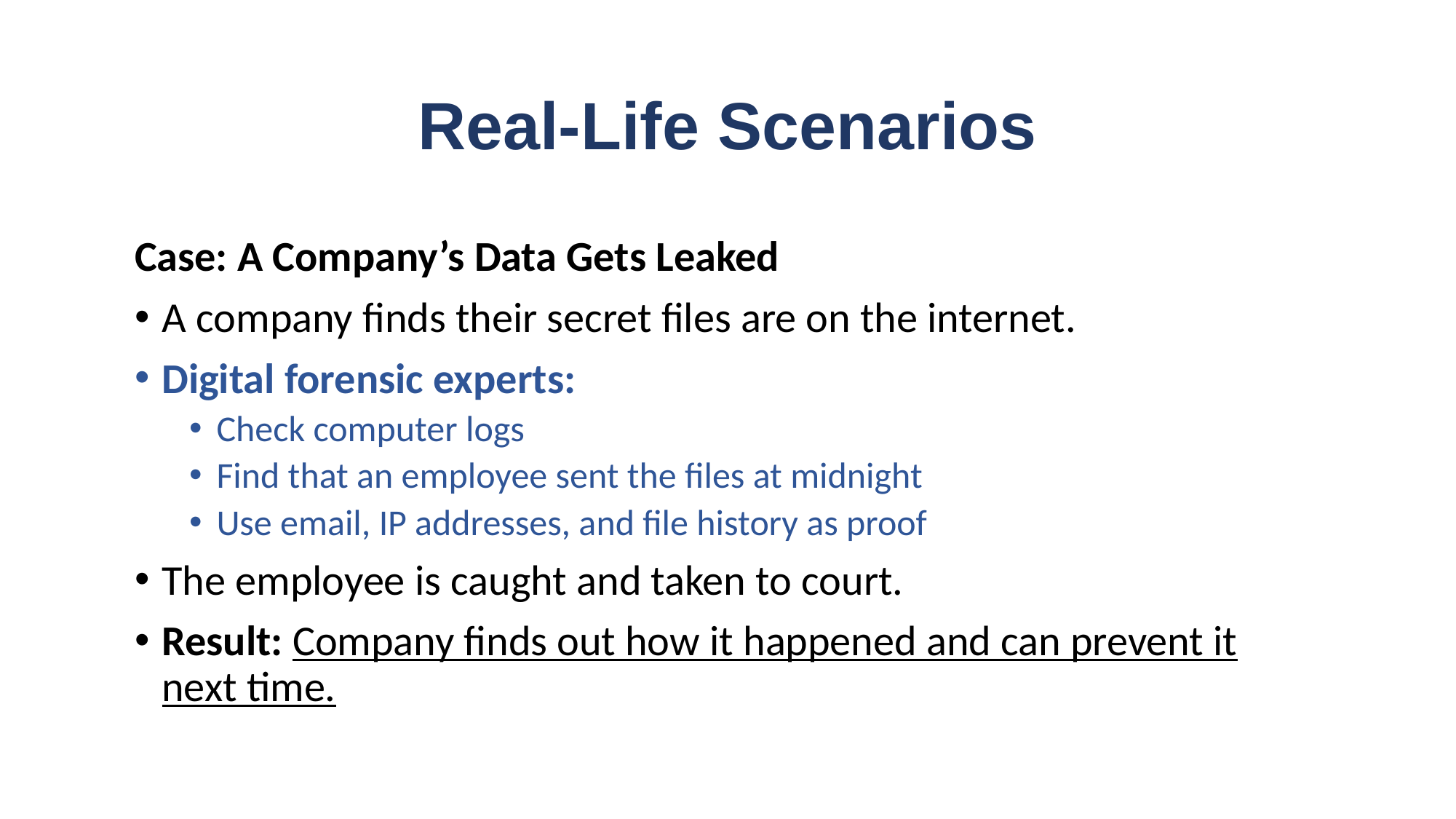

# Real-Life Scenarios
Case: A Company’s Data Gets Leaked
A company finds their secret files are on the internet.
Digital forensic experts:
Check computer logs
Find that an employee sent the files at midnight
Use email, IP addresses, and file history as proof
The employee is caught and taken to court.
Result: Company finds out how it happened and can prevent it next time.